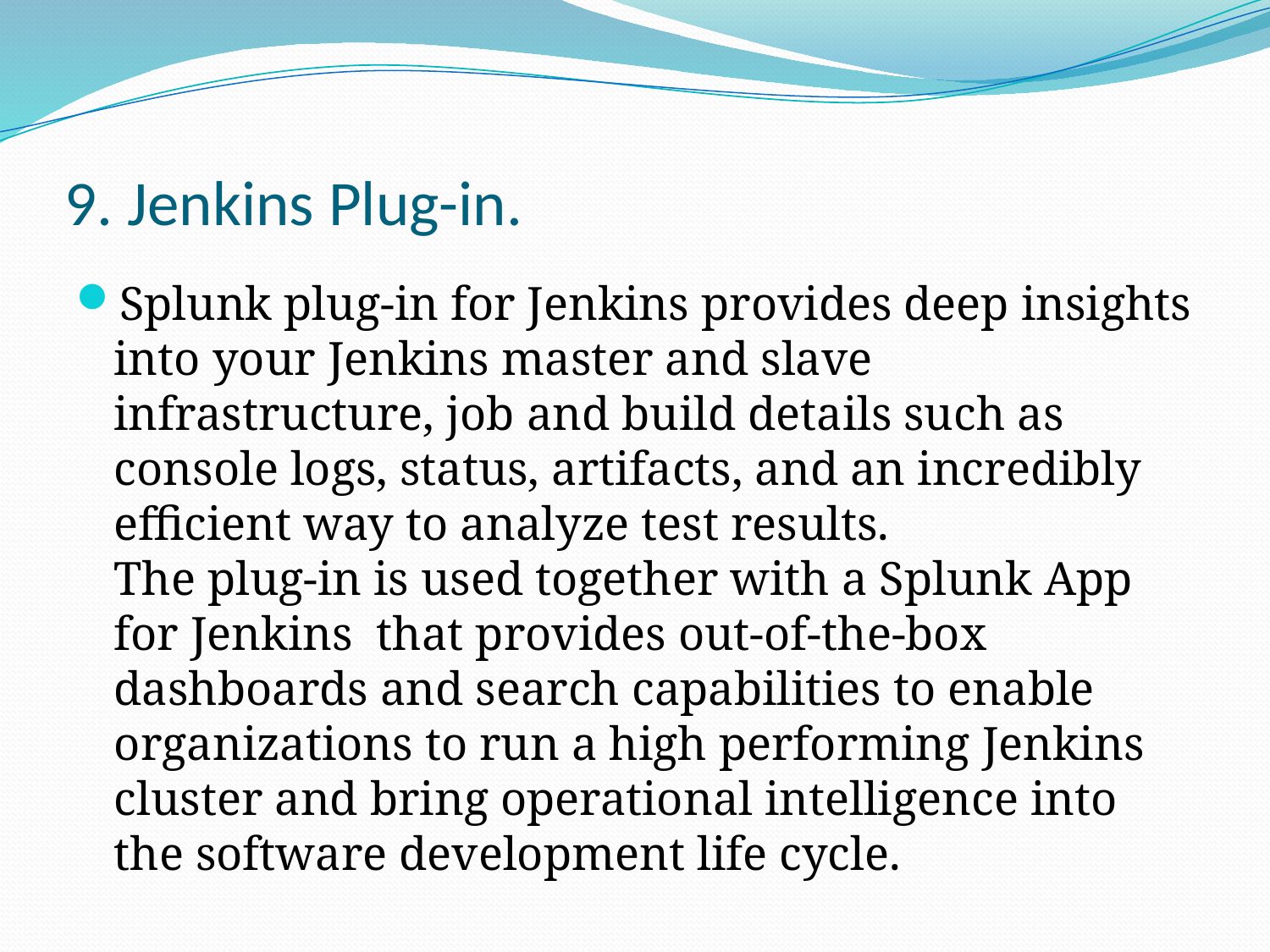

# 9. Jenkins Plug-in.
Splunk plug-in for Jenkins provides deep insights into your Jenkins master and slave infrastructure, job and build details such as console logs, status, artifacts, and an incredibly efficient way to analyze test results.
The plug-in is used together with a Splunk App for Jenkins  that provides out-of-the-box dashboards and search capabilities to enable organizations to run a high performing Jenkins cluster and bring operational intelligence into the software development life cycle.